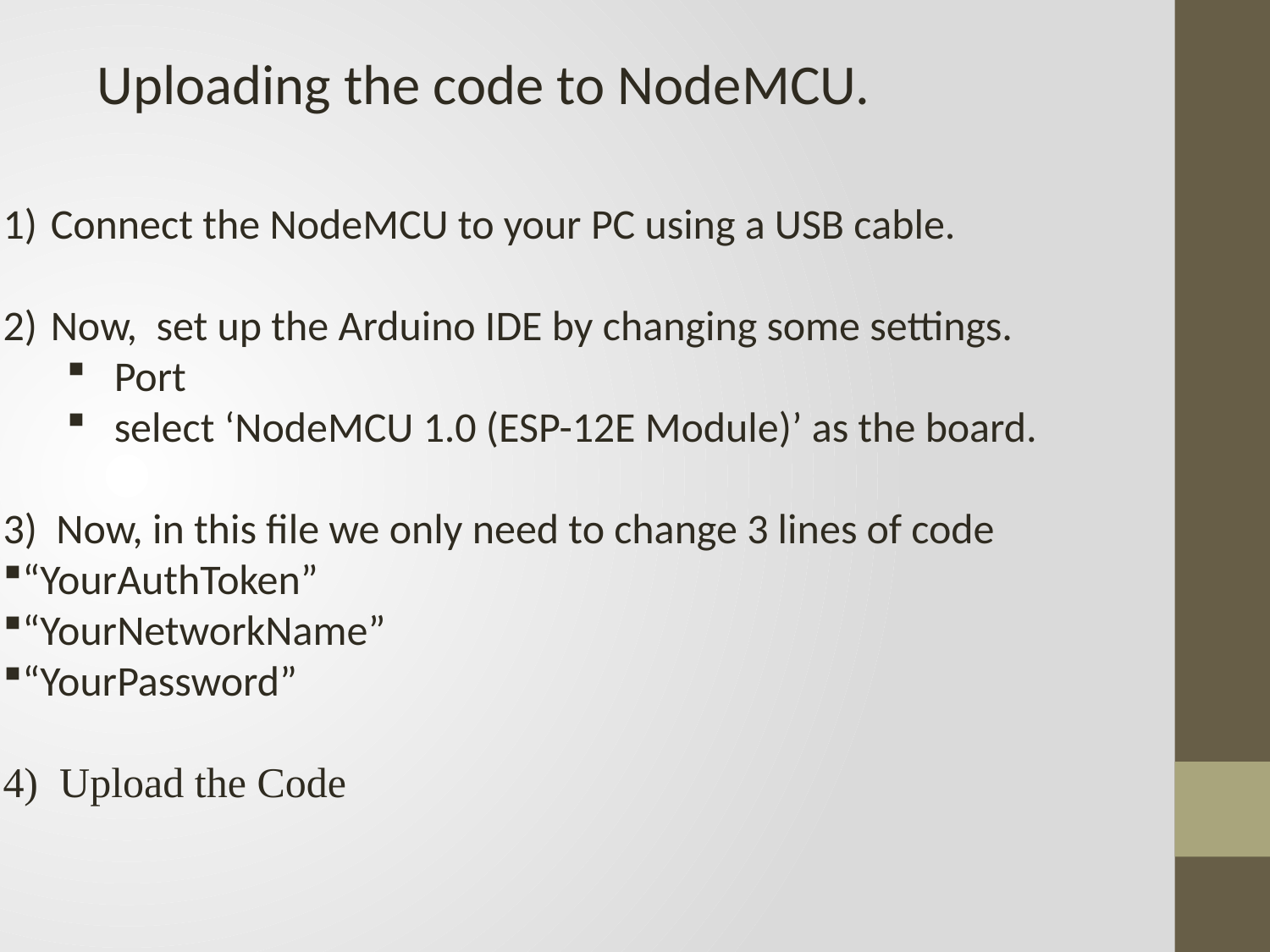

Uploading the code to NodeMCU.
Connect the NodeMCU to your PC using a USB cable.

Now,  set up the Arduino IDE by changing some settings.
Port
select ‘NodeMCU 1.0 (ESP-12E Module)’ as the board.

3)  Now, in this file we only need to change 3 lines of code
“YourAuthToken”
“YourNetworkName”
“YourPassword”

4)  Upload the Code